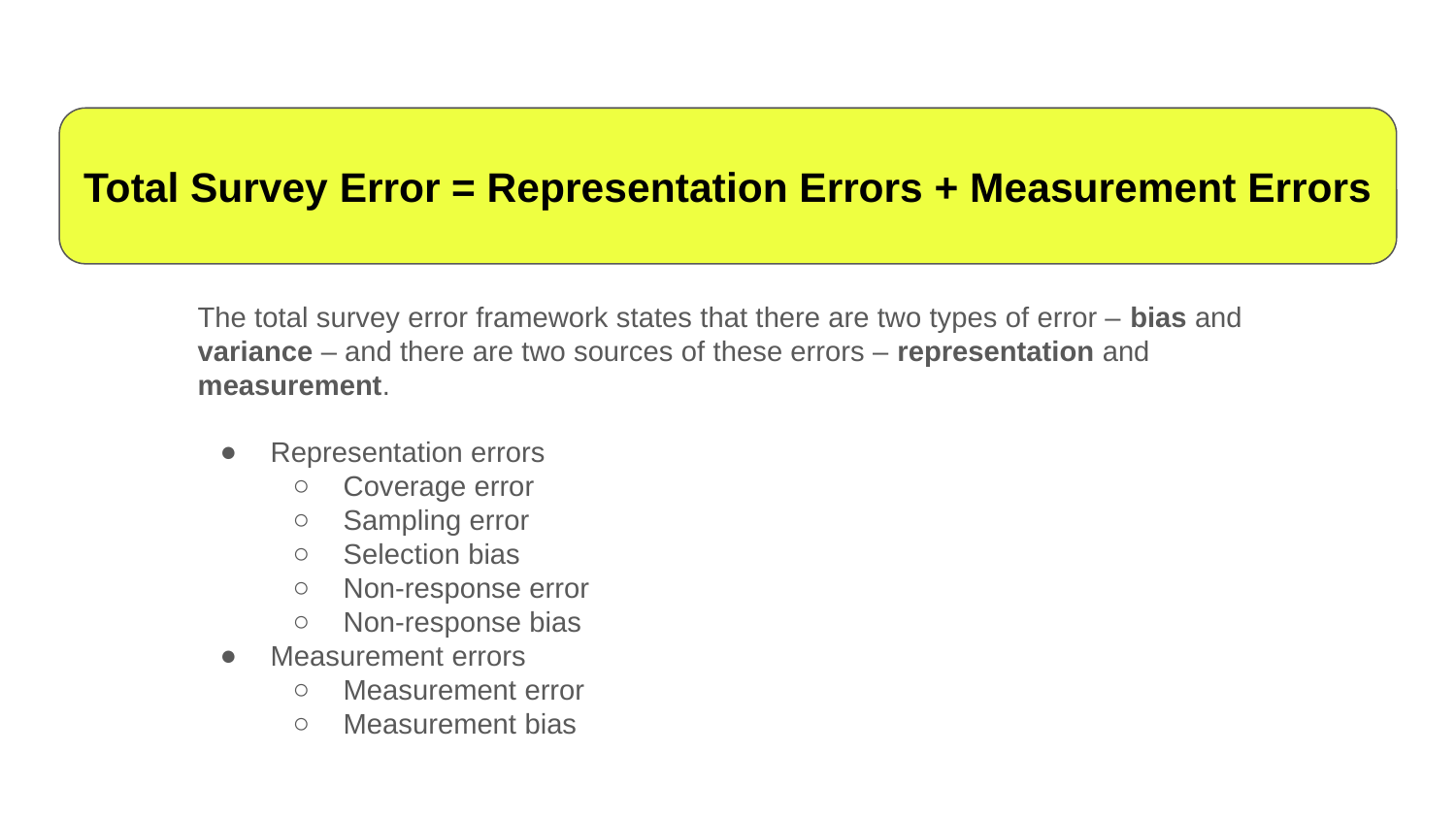

Total Survey Error = Representation Errors + Measurement Errors
The total survey error framework states that there are two types of error – bias and variance – and there are two sources of these errors – representation and measurement.

Representation errors
Coverage error
Sampling error
Selection bias
Non-response error
Non-response bias
Measurement errors
Measurement error
Measurement bias